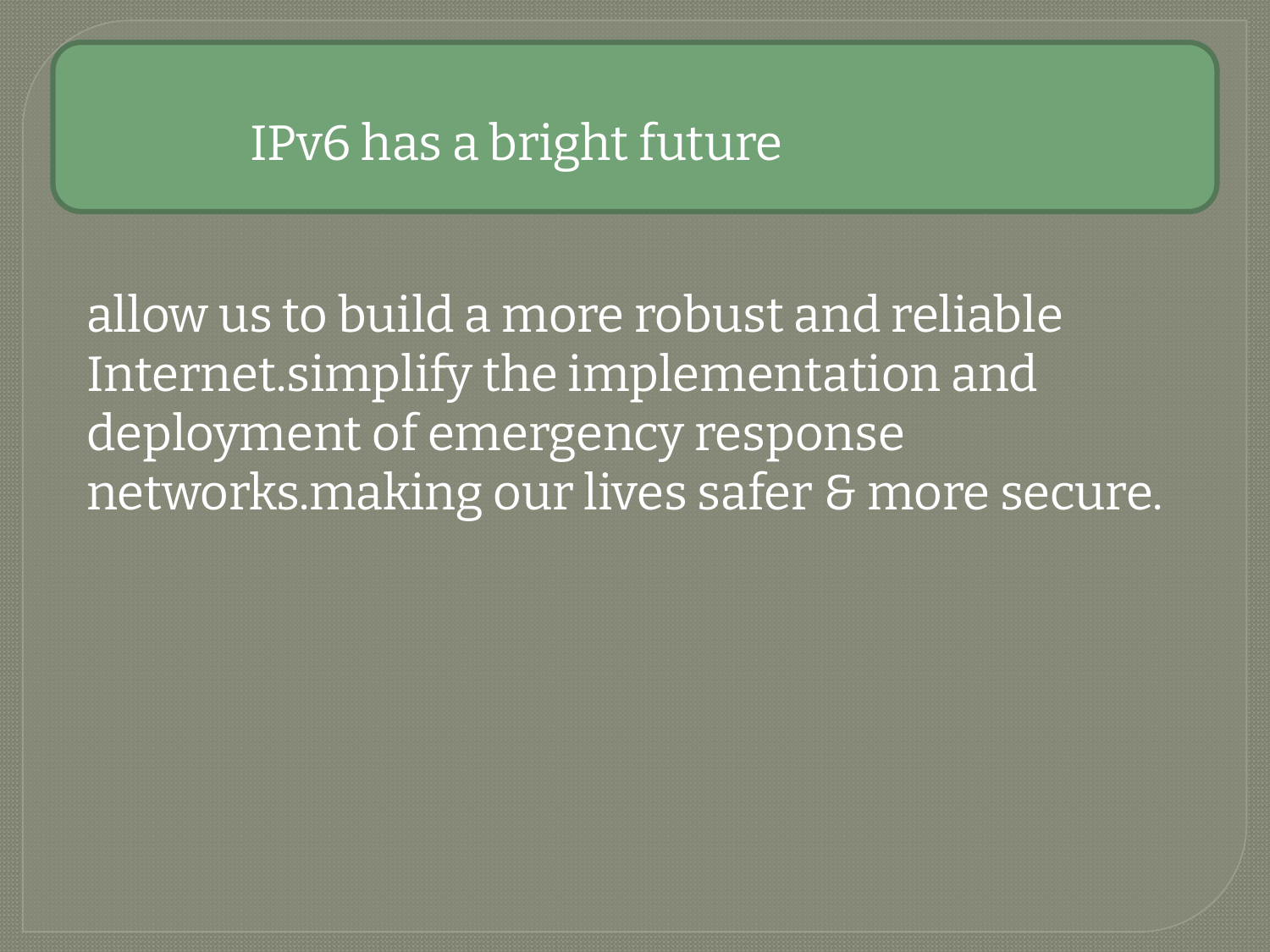

IPv6 has a bright future

allow us to build a more robust and reliable Internet.simplify the implementation and deployment of emergency response networks.making our lives safer & more secure.